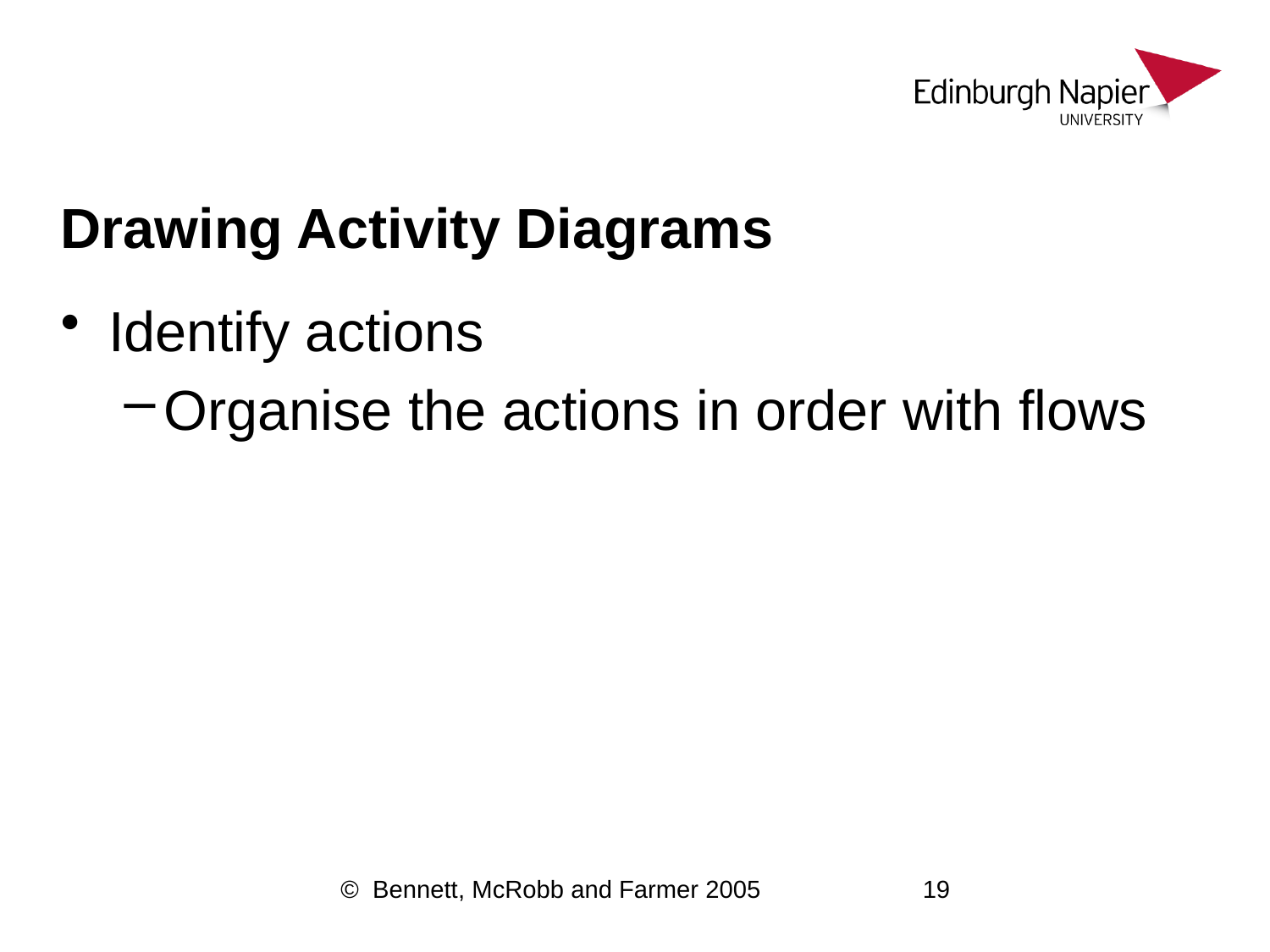

# Drawing Activity Diagrams
Identify actions
Organise the actions in order with flows
©  Bennett, McRobb and Farmer 2005
19